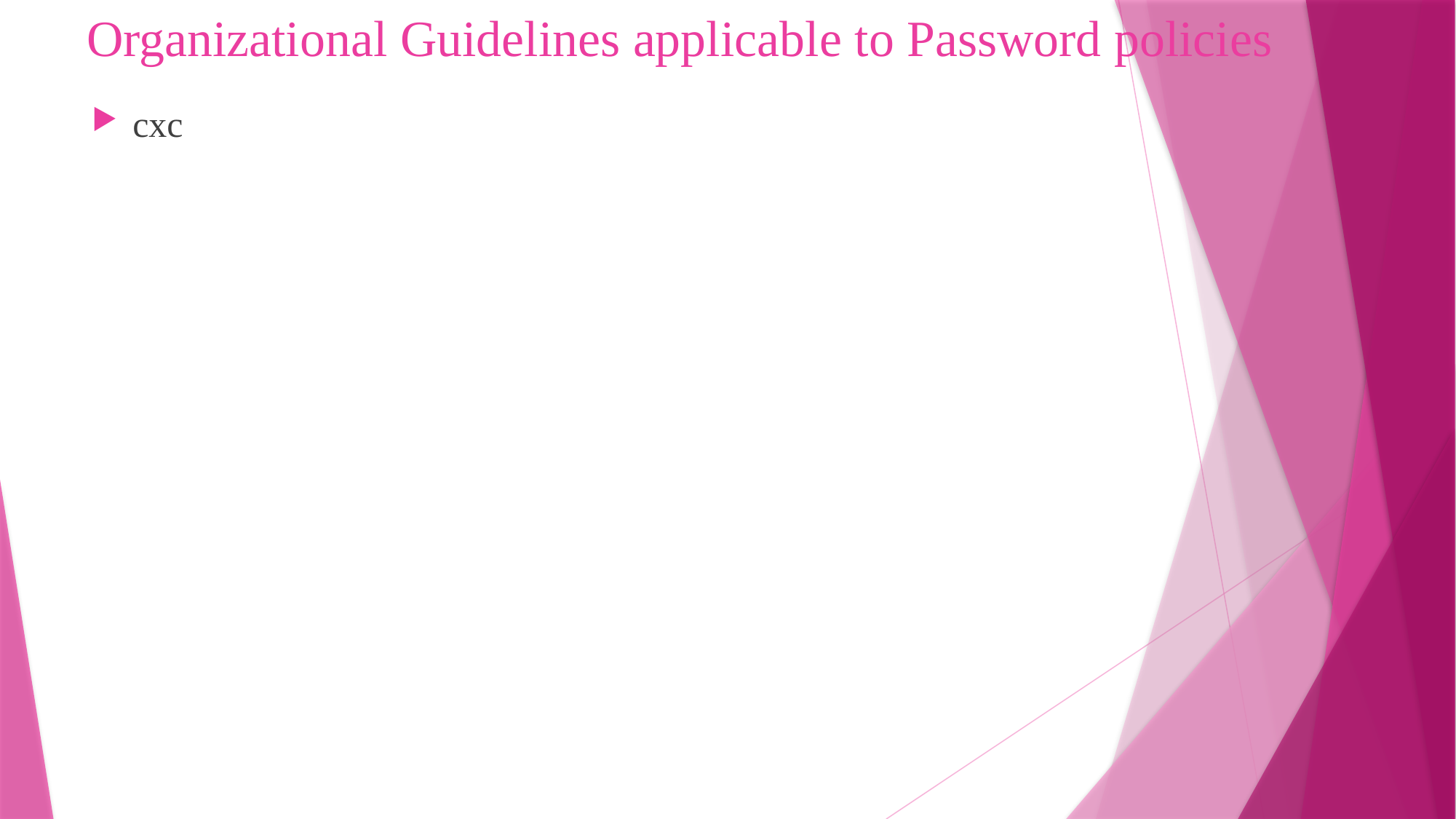

# Organizational Guidelines applicable to Password policies
cxc